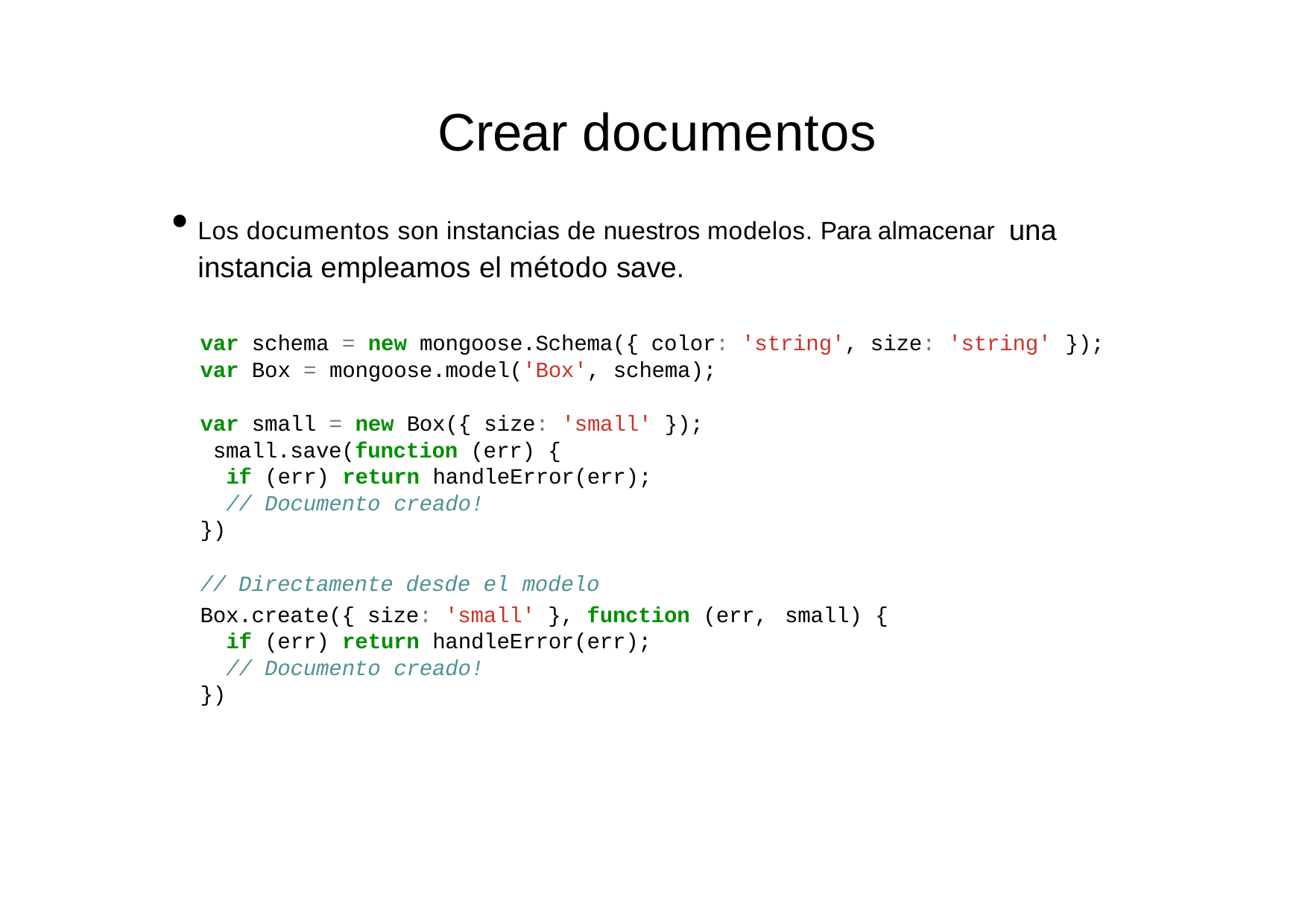

# Crear documentos
Los documentos son instancias de nuestros modelos. Para almacenar  una instancia empleamos el método save.

var schema = new mongoose.Schema({ color: 'string', size: 'string' });
var Box = mongoose.model('Box', schema);

var small = new Box({ size: 'small' });  small.save(function (err) {
if (err) return handleError(err);
// Documento creado!
})

// Directamente desde el modelo
Box.create({ size: 'small' }, function (err,
if (err) return handleError(err);
// Documento creado!
})
small) {